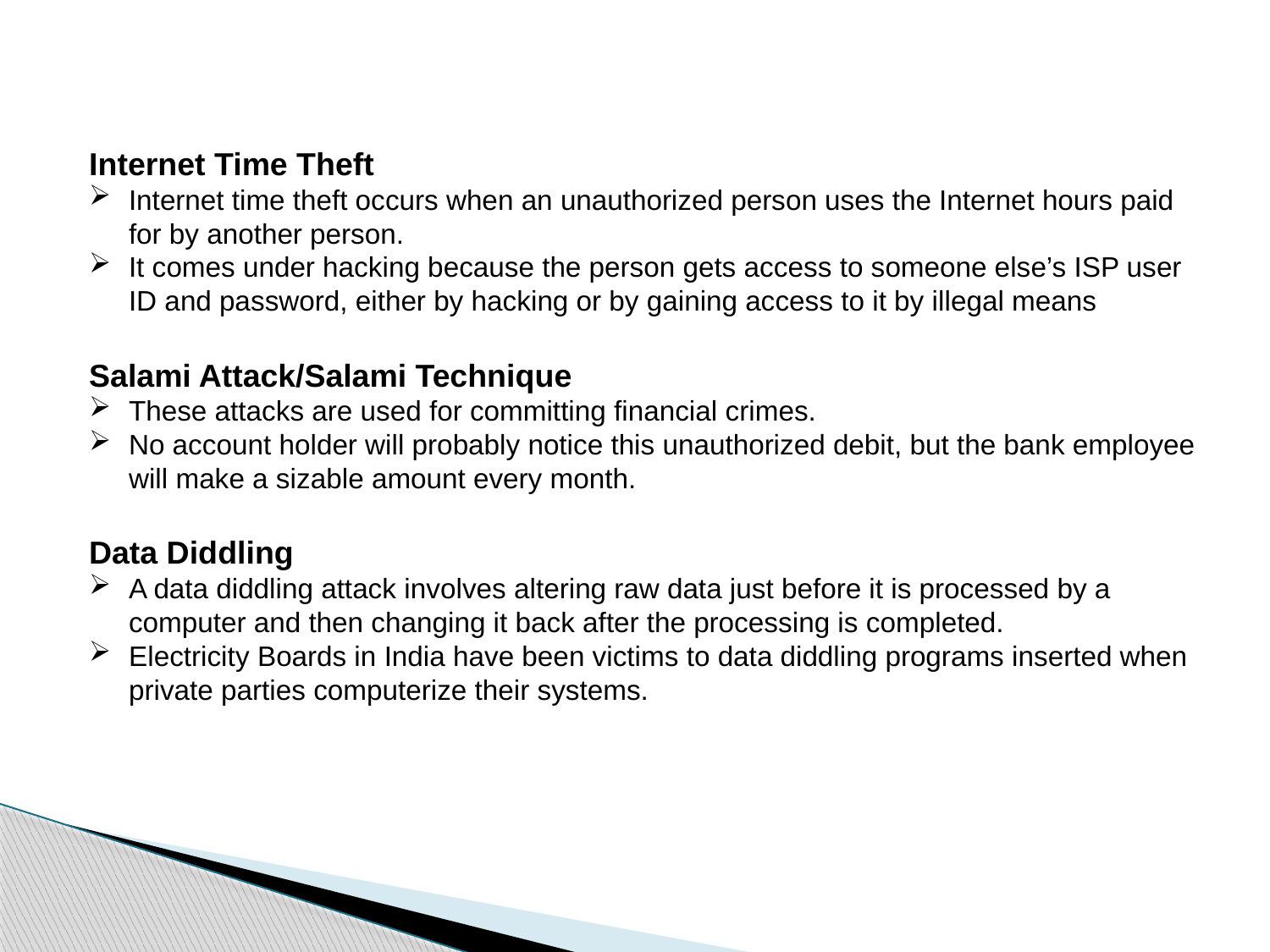

Internet Time Theft
Internet time theft occurs when an unauthorized person uses the Internet hours paid for by another person.
It comes under hacking because the person gets access to someone else’s ISP user ID and password, either by hacking or by gaining access to it by illegal means

Salami Attack/Salami Technique
These attacks are used for committing financial crimes.
No account holder will probably notice this unauthorized debit, but the bank employee will make a sizable amount every month.

Data Diddling
A data diddling attack involves altering raw data just before it is processed by a computer and then changing it back after the processing is completed.
Electricity Boards in India have been victims to data diddling programs inserted when private parties computerize their systems.